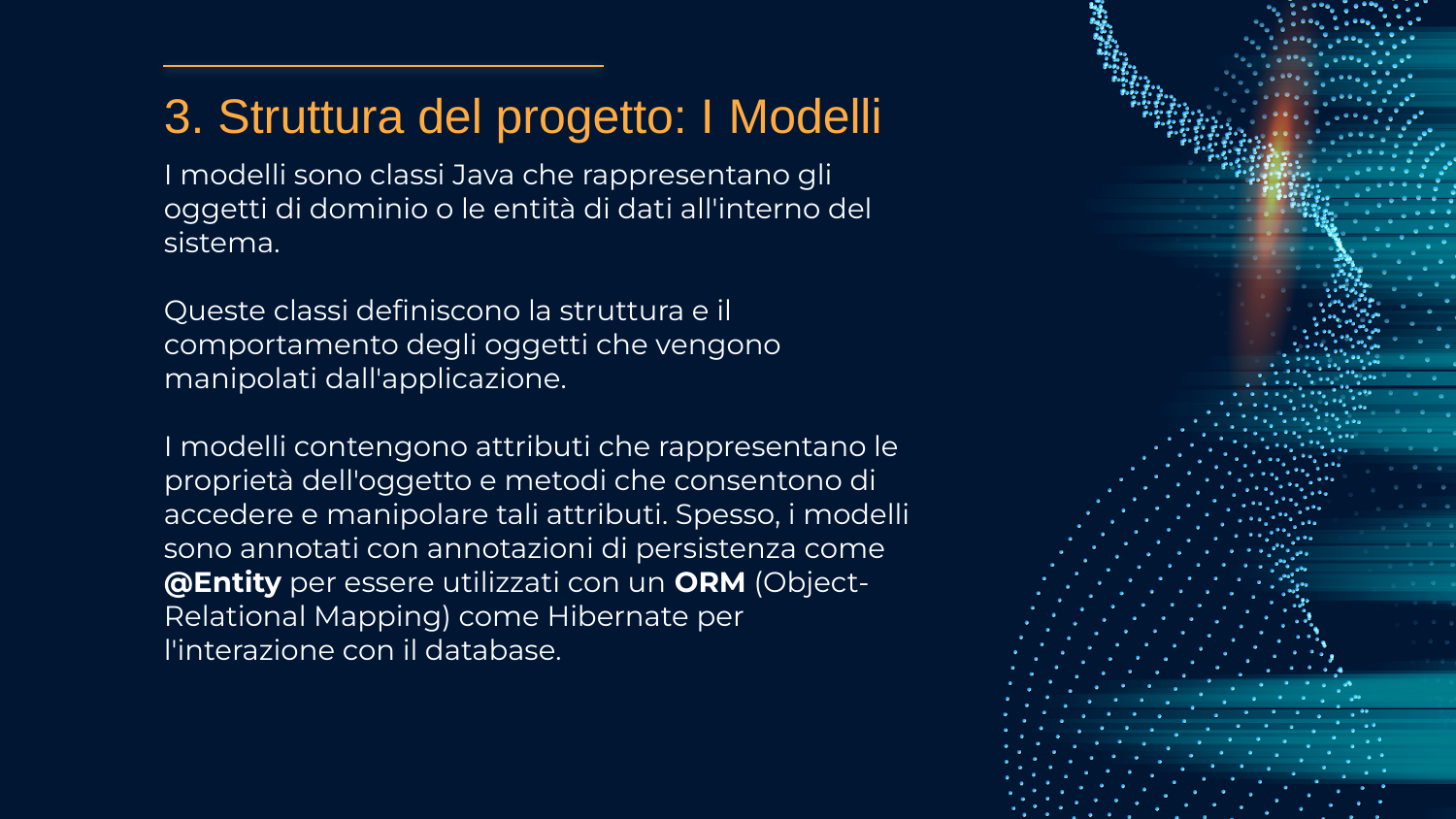

# 3. Struttura del progetto: I Modelli
I modelli sono classi Java che rappresentano gli oggetti di dominio o le entità di dati all'interno del sistema.

Queste classi definiscono la struttura e il comportamento degli oggetti che vengono manipolati dall'applicazione.

I modelli contengono attributi che rappresentano le proprietà dell'oggetto e metodi che consentono di accedere e manipolare tali attributi. Spesso, i modelli sono annotati con annotazioni di persistenza come @Entity per essere utilizzati con un ORM (Object-Relational Mapping) come Hibernate per l'interazione con il database.